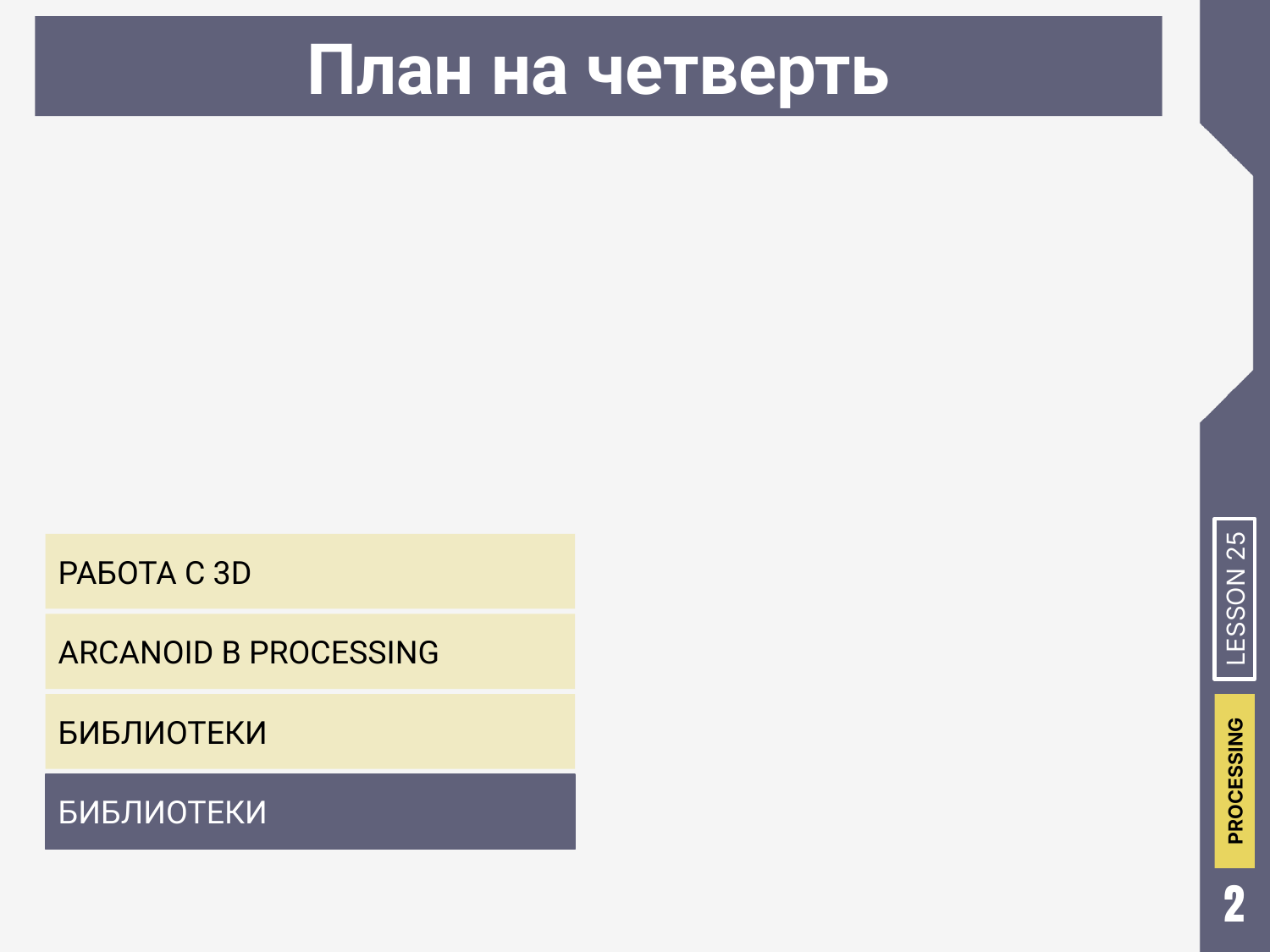

# План на четверть
РАБОТА С 3D
LESSON 25
ARCANOID В PROCESSING
БИБЛИОТЕКИ
БИБЛИОТЕКИ
2